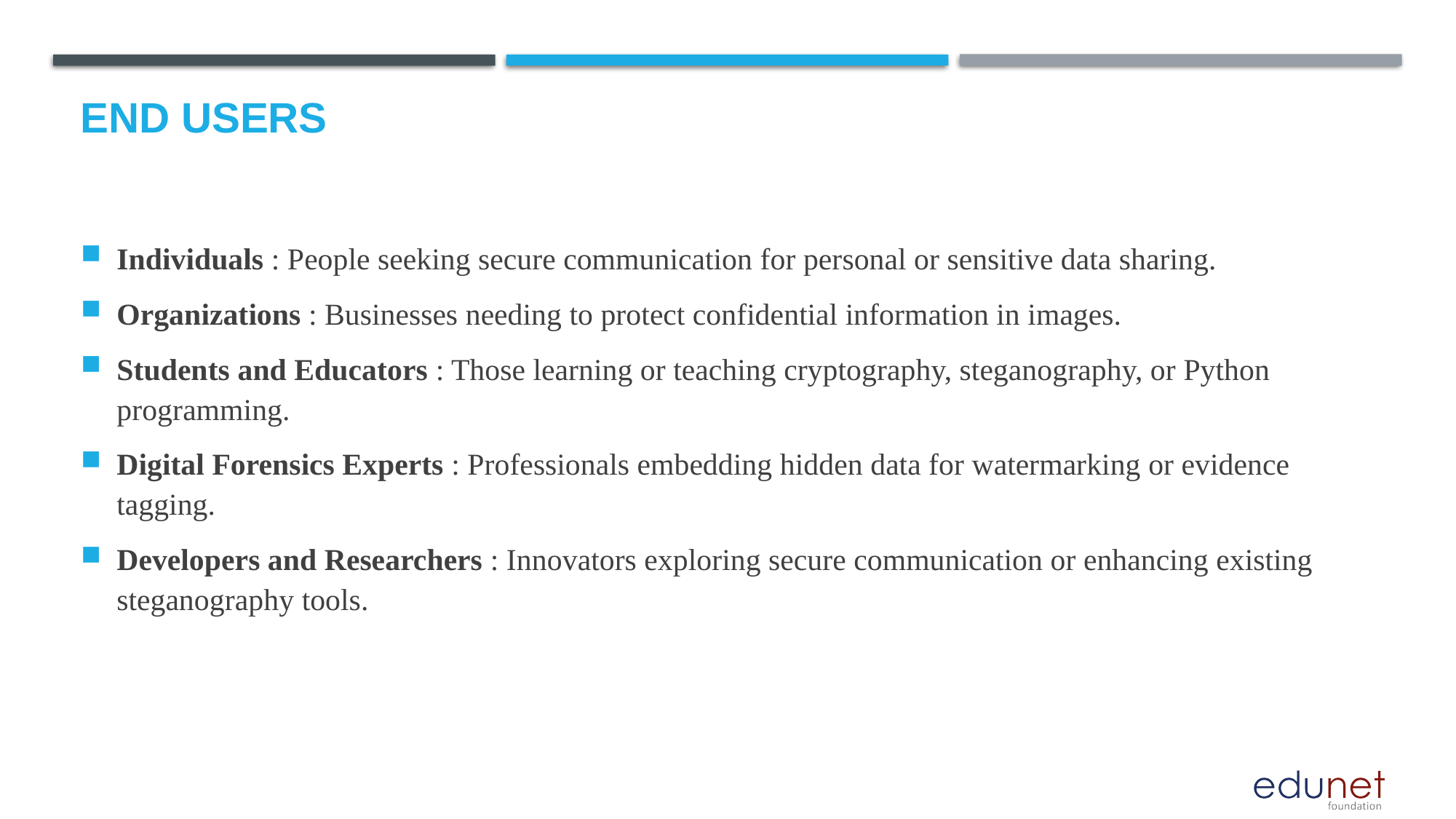

# End users
Individuals : People seeking secure communication for personal or sensitive data sharing.
Organizations : Businesses needing to protect confidential information in images.
Students and Educators : Those learning or teaching cryptography, steganography, or Python programming.
Digital Forensics Experts : Professionals embedding hidden data for watermarking or evidence tagging.
Developers and Researchers : Innovators exploring secure communication or enhancing existing steganography tools.